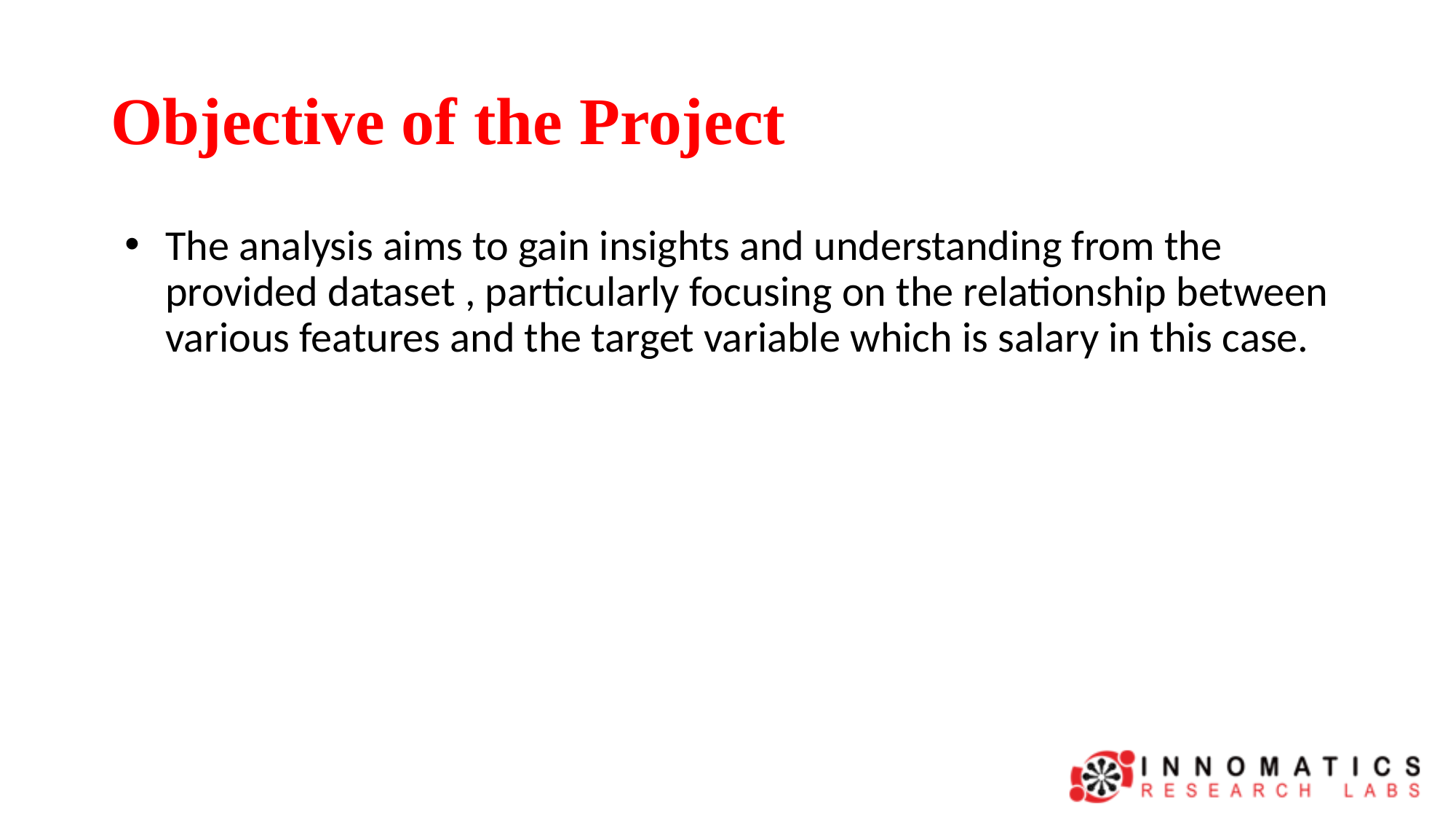

# Objective of the Project
The analysis aims to gain insights and understanding from the provided dataset , particularly focusing on the relationship between various features and the target variable which is salary in this case.